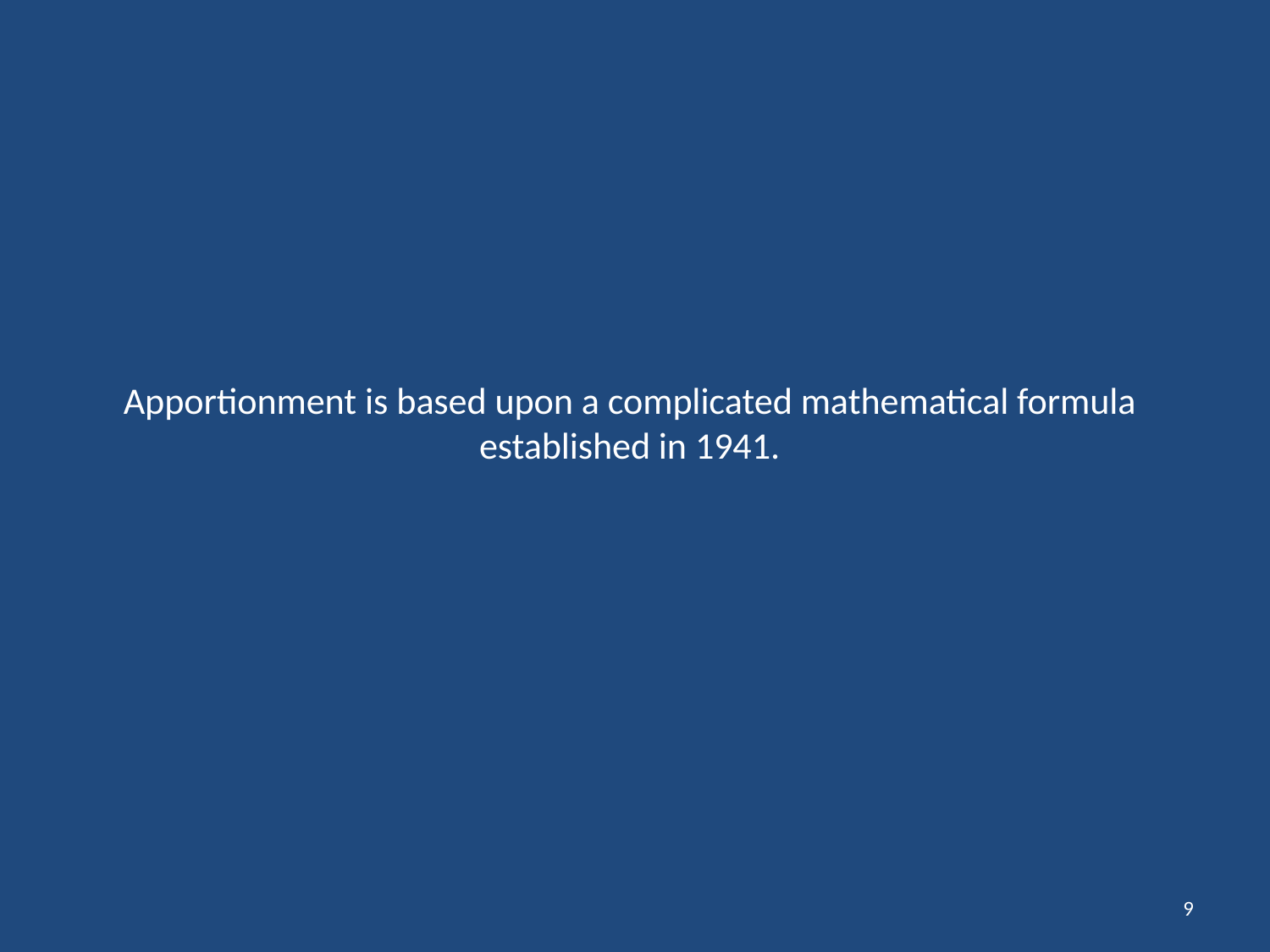

# Apportionment is based upon a complicated mathematical formula established in 1941.
9